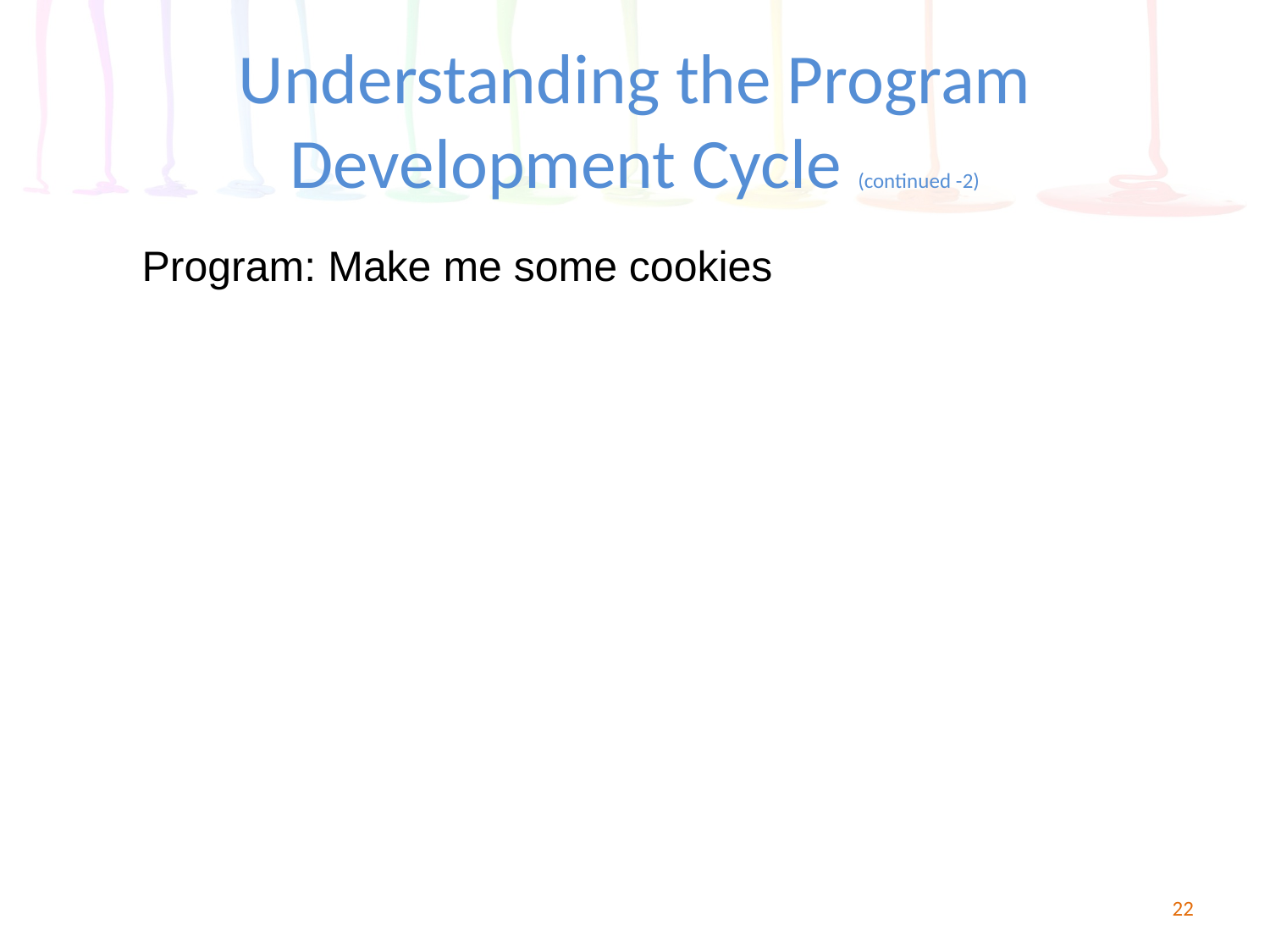

# Understanding the Program Development Cycle (continued -2)
Program: Make me some cookies
22